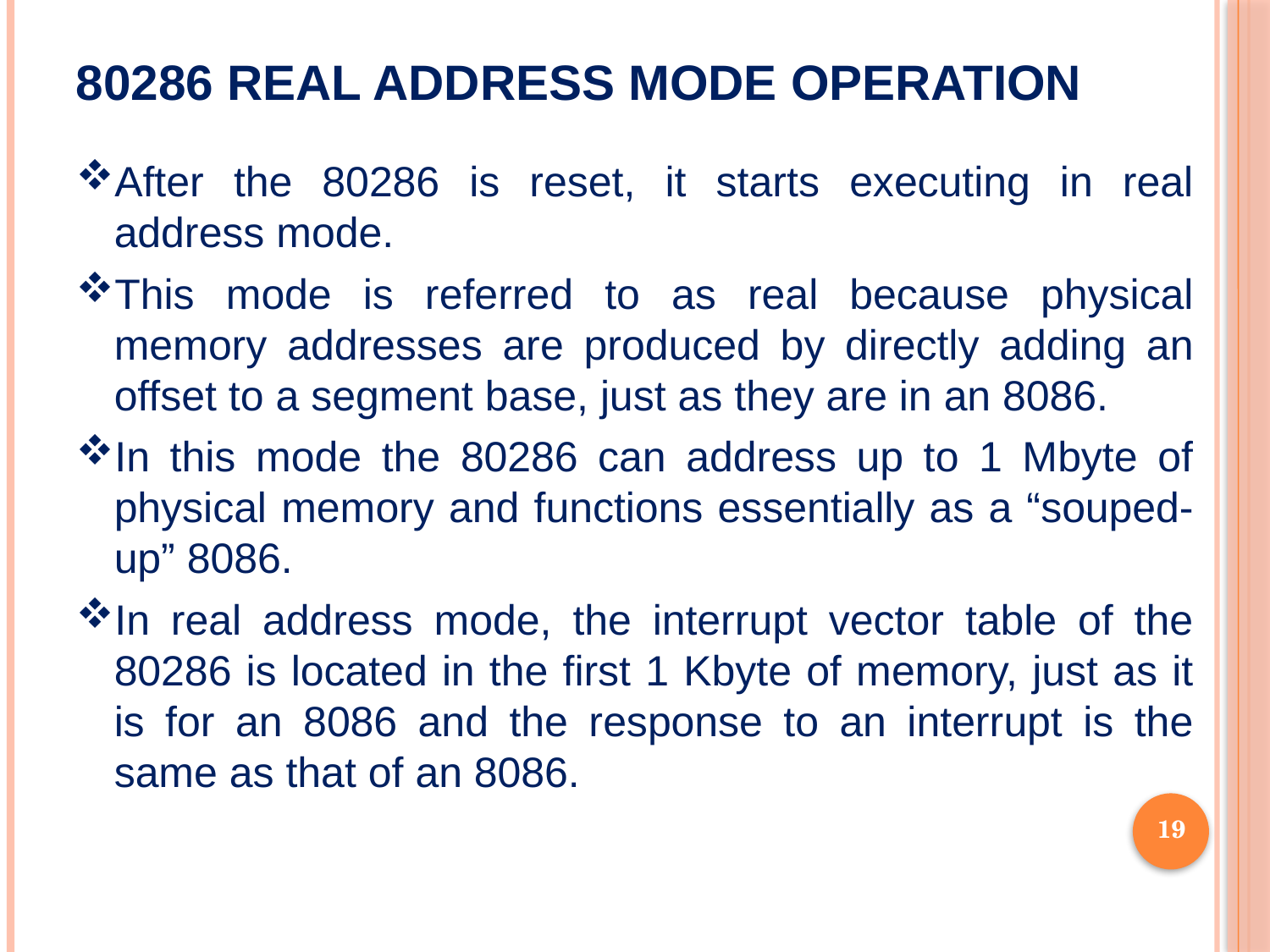

# 80286 real address mode operation
After the 80286 is reset, it starts executing in real address mode.
This mode is referred to as real because physical memory addresses are produced by directly adding an offset to a segment base, just as they are in an 8086.
In this mode the 80286 can address up to 1 Mbyte of physical memory and functions essentially as a “souped-up” 8086.
In real address mode, the interrupt vector table of the 80286 is located in the first 1 Kbyte of memory, just as it is for an 8086 and the response to an interrupt is the same as that of an 8086.
19